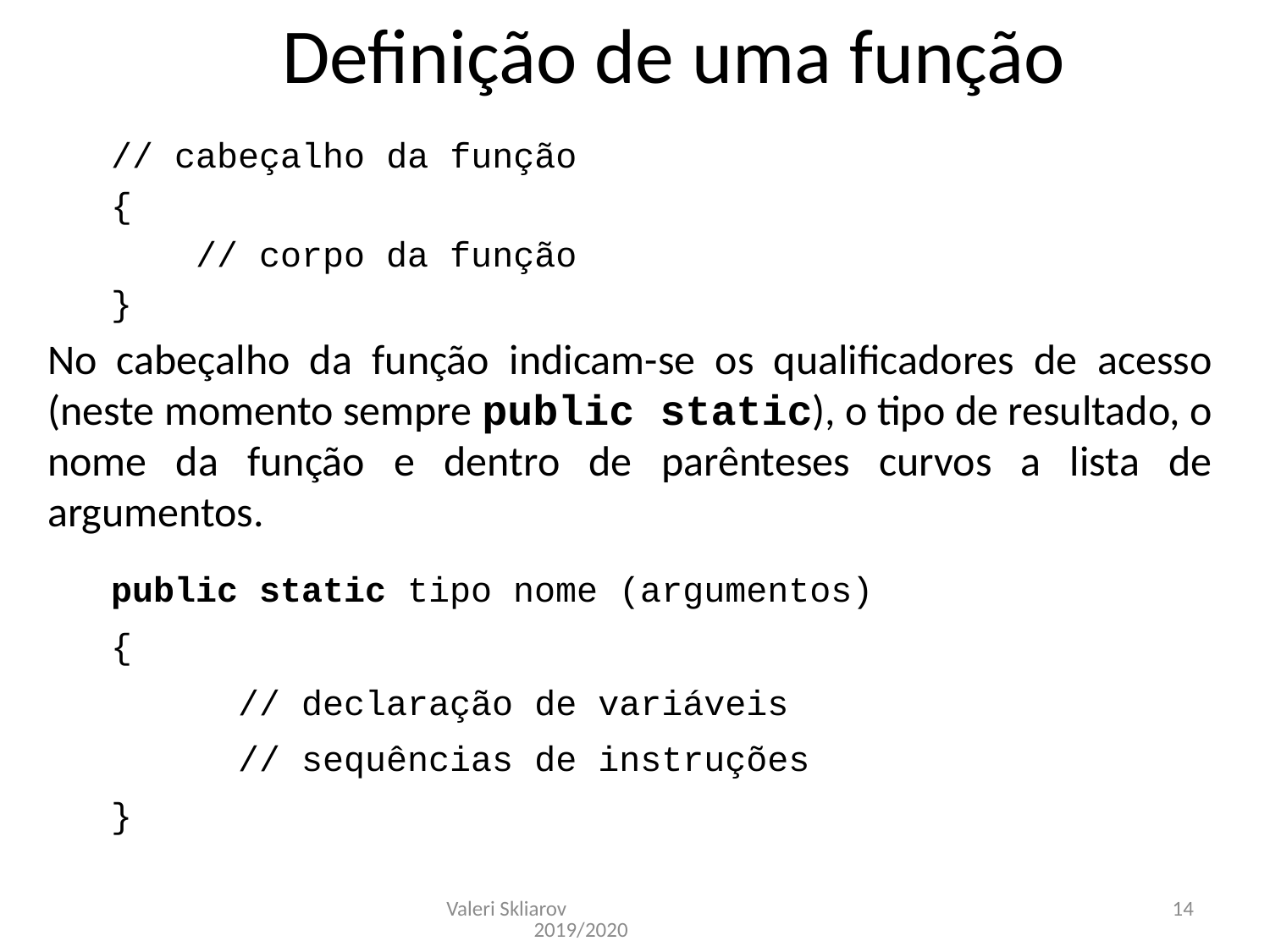

Definição de uma função
// cabeçalho da função
{
    // corpo da função
}
No cabeçalho da função indicam-se os qualificadores de acesso (neste momento sempre public static), o tipo de resultado, o nome da função e dentro de parênteses curvos a lista de argumentos.

public static tipo nome (argumentos)
{
	// declaração de variáveis
	// sequências de instruções
}

Valeri Skliarov                                                                      2019/2020
14